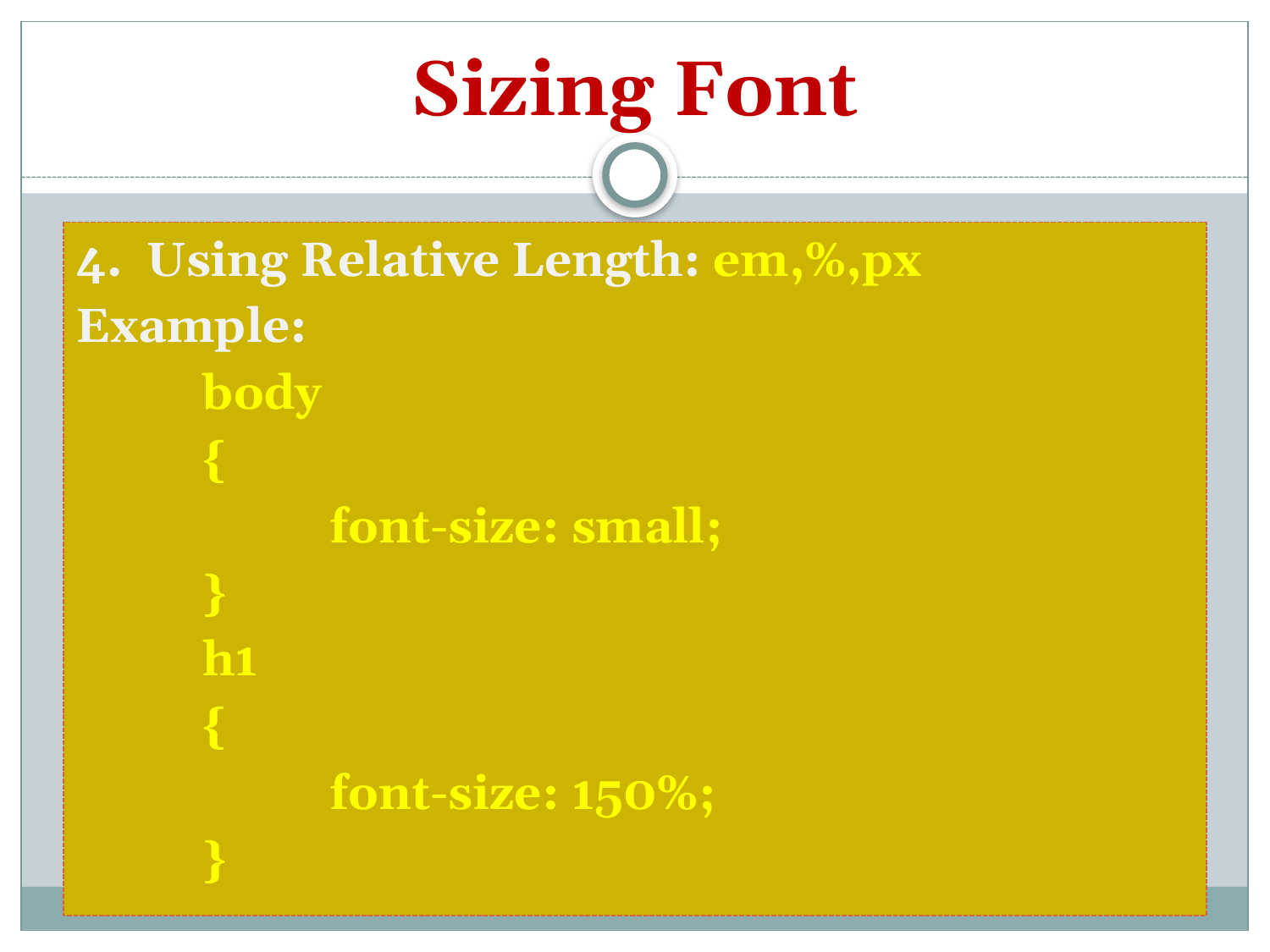

# Sizing Font
4.  Using Relative Length: em,%,px
Example:
	body
	{
		font-size: small;
	}
	h1
	{
		font-size: 150%;
	}